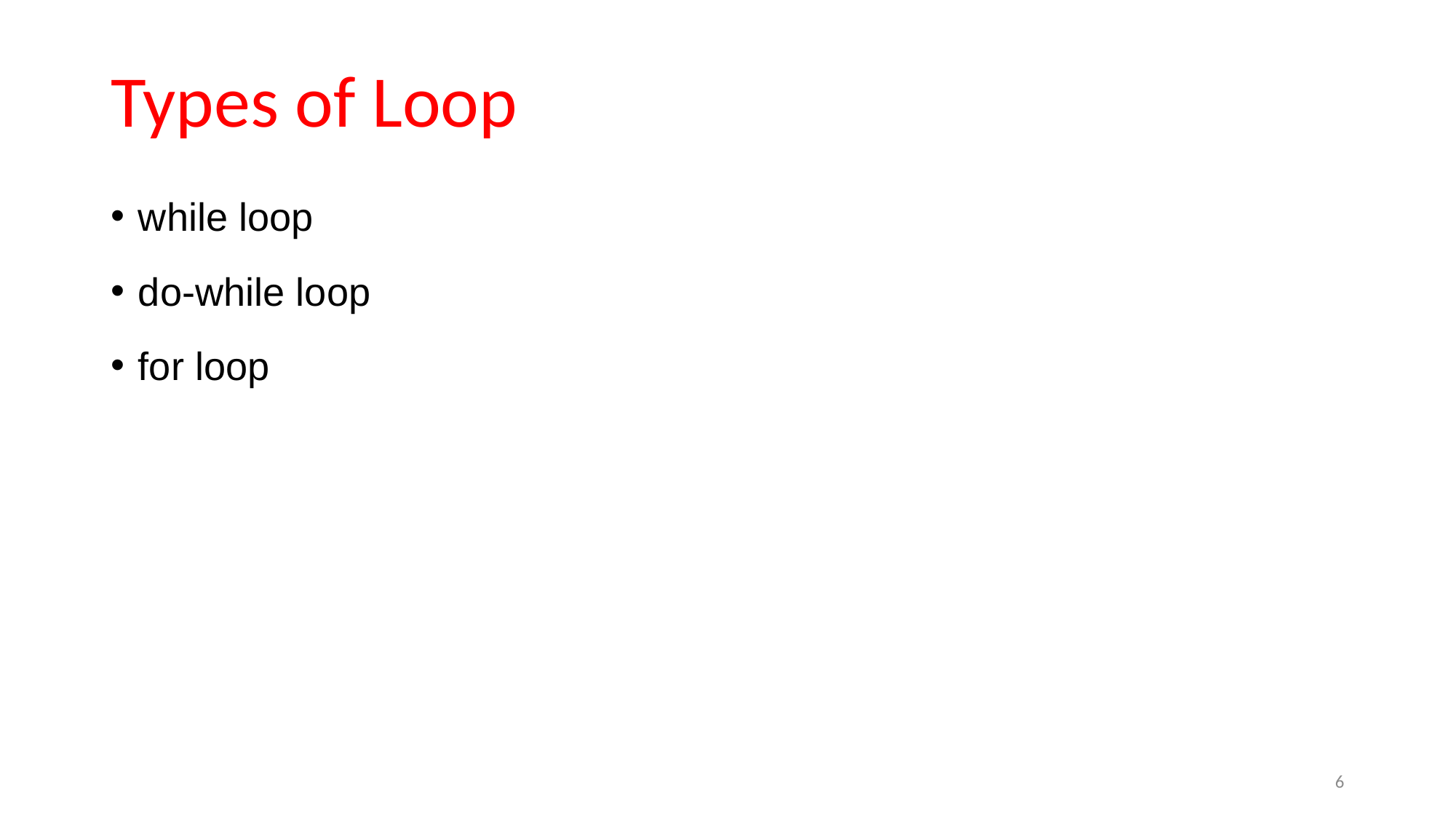

# Types of Loop
while loop
do-while loop
for loop
6